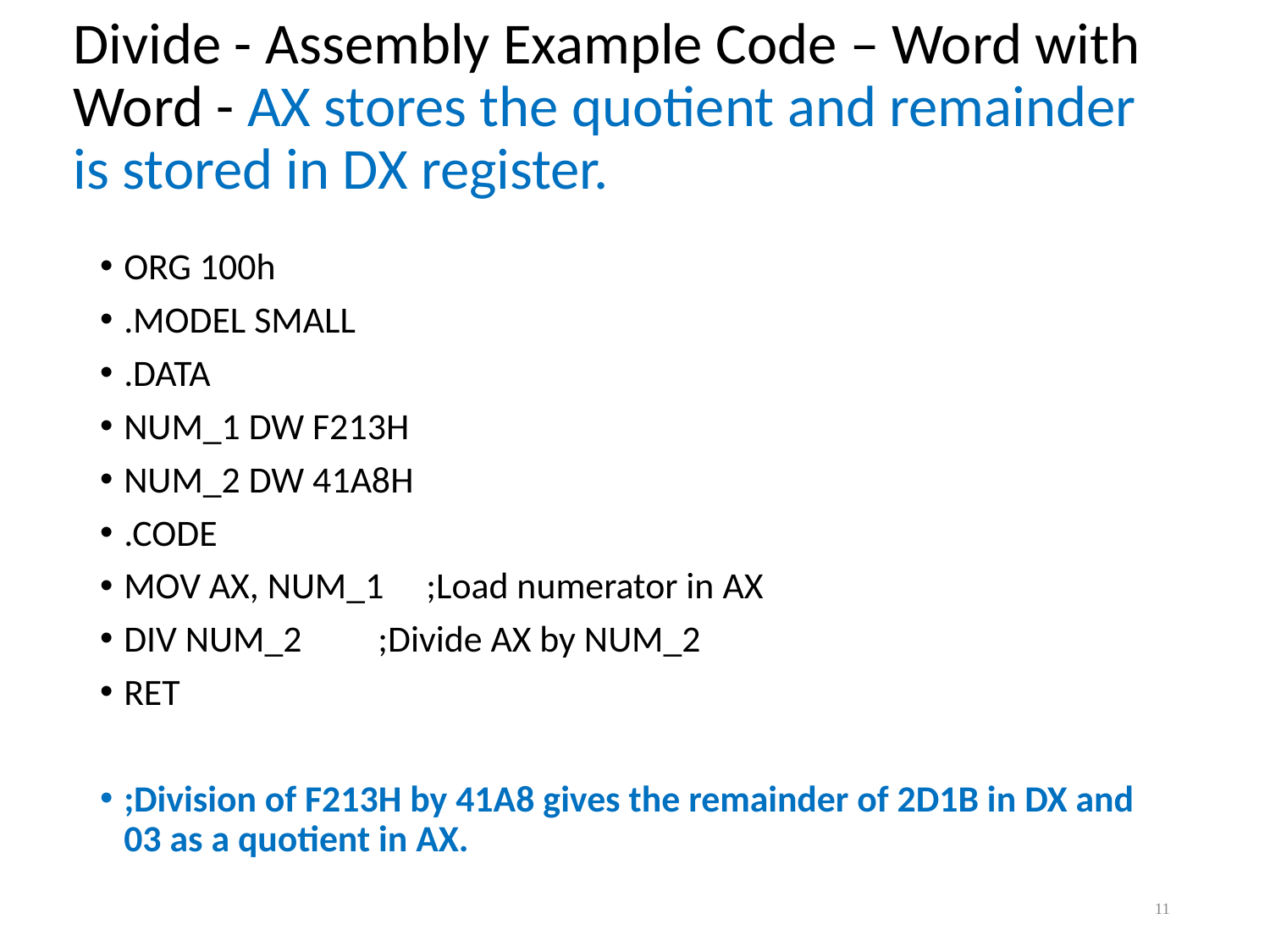

# Divide - Assembly Example Code – Word with Word - AX stores the quotient and remainder is stored in DX register.
ORG 100h
.MODEL SMALL
.DATA
NUM_1 DW F213H
NUM_2 DW 41A8H
.CODE
MOV AX, NUM_1     ;Load numerator in AX
DIV NUM_2         ;Divide AX by NUM_2
RET

;Division of F213H by 41A8 gives the remainder of 2D1B in DX and 03 as a quotient in AX.
11